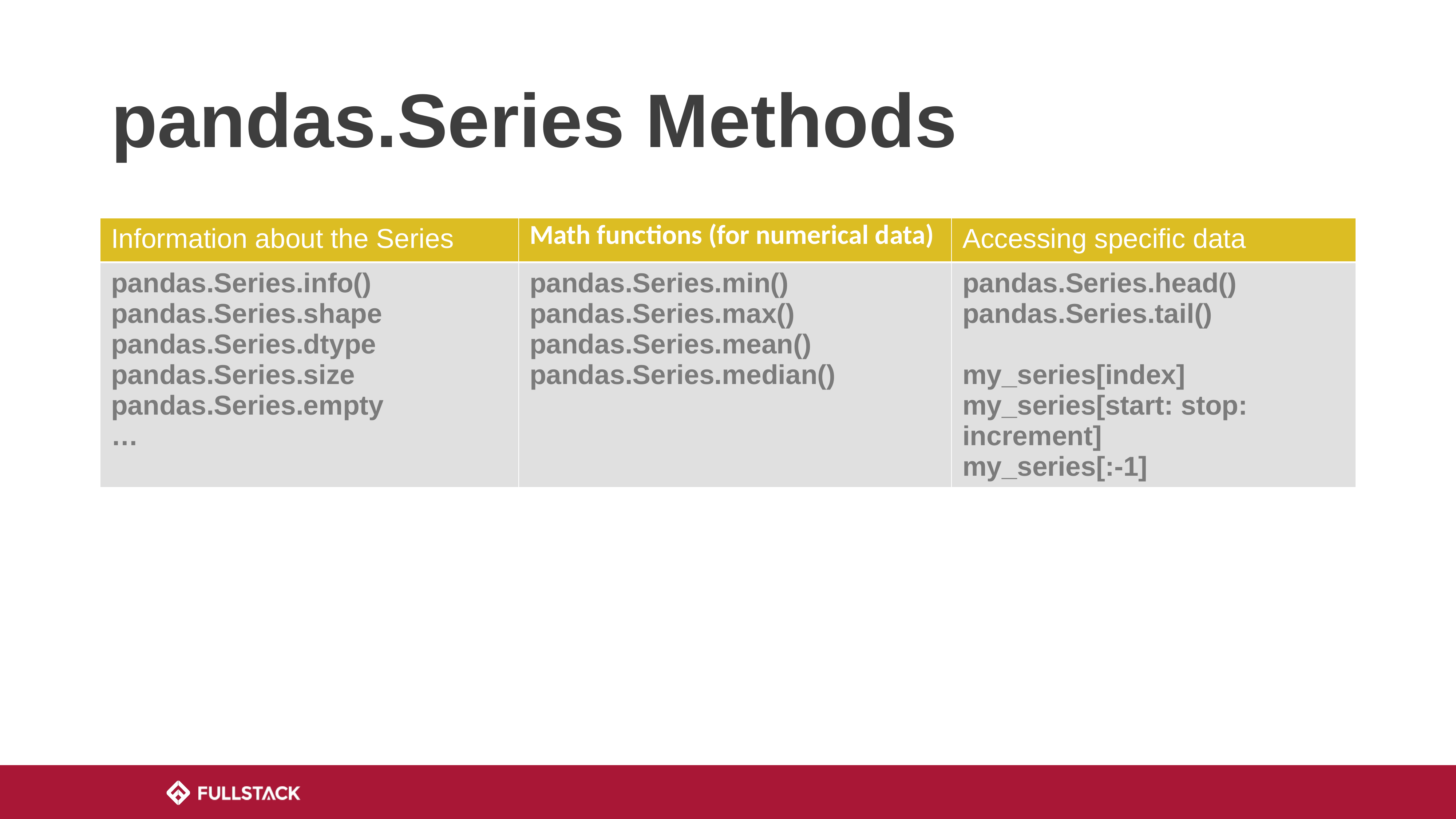

# pandas.Series Methods
| Information about the Series | Math functions (for numerical data) | Accessing specific data |
| --- | --- | --- |
| pandas.Series.info() pandas.Series.shape pandas.Series.dtype pandas.Series.size pandas.Series.empty … | pandas.Series.min() pandas.Series.max() pandas.Series.mean() pandas.Series.median() | pandas.Series.head() pandas.Series.tail() my\_series[index] my\_series[start: stop: increment] my\_series[:-1] |